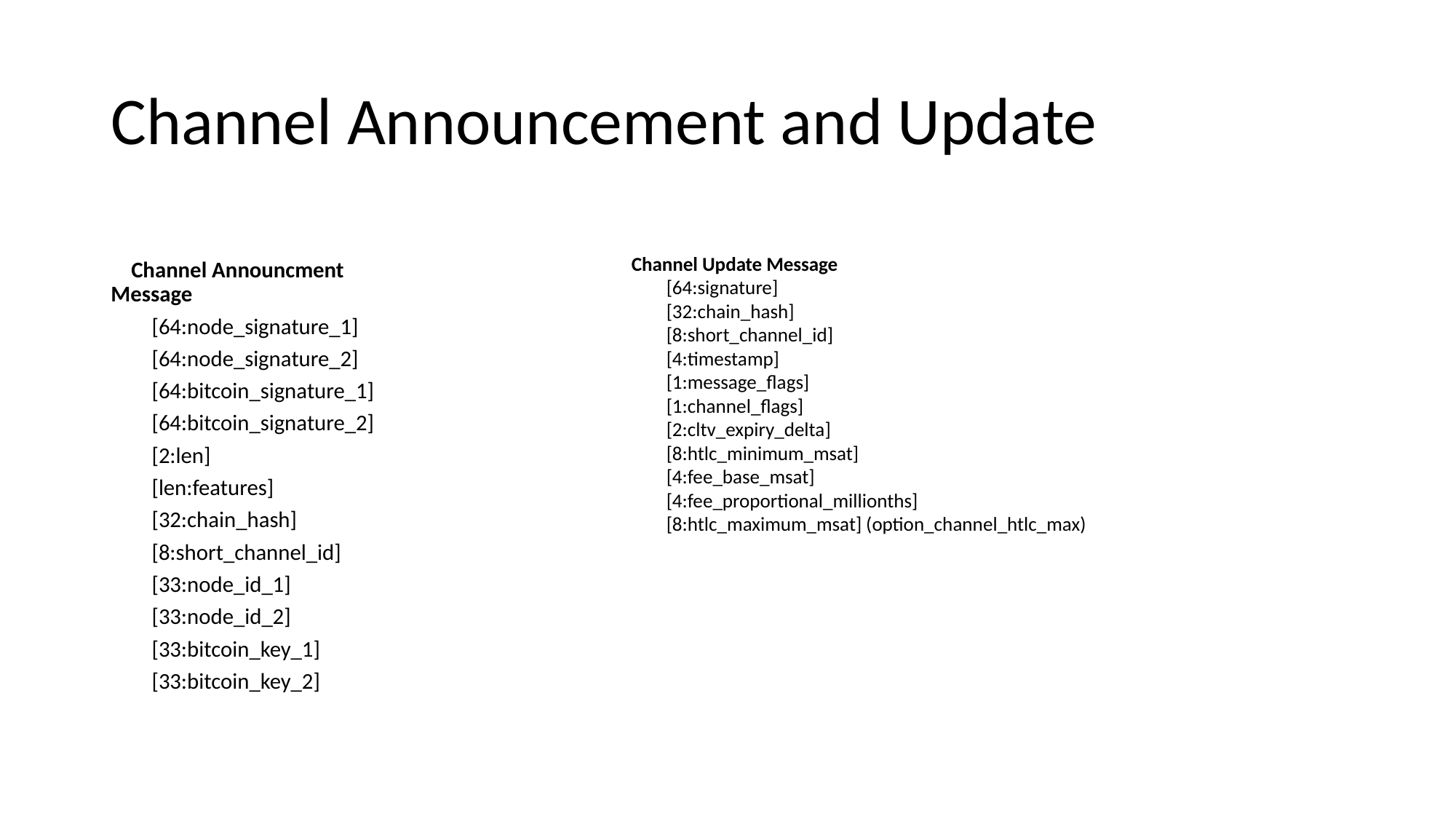

# Channel Announcement and Update

    Channel Announcment Message
        [64:node_signature_1]
        [64:node_signature_2]
        [64:bitcoin_signature_1]
        [64:bitcoin_signature_2]
        [2:len]
        [len:features]
        [32:chain_hash]
        [8:short_channel_id]
        [33:node_id_1]
        [33:node_id_2]
        [33:bitcoin_key_1]
        [33:bitcoin_key_2]

Channel Update Message
        [64:signature]
        [32:chain_hash]
        [8:short_channel_id]
        [4:timestamp]
        [1:message_flags]
        [1:channel_flags]
        [2:cltv_expiry_delta]
        [8:htlc_minimum_msat]
        [4:fee_base_msat]
        [4:fee_proportional_millionths]
        [8:htlc_maximum_msat] (option_channel_htlc_max)